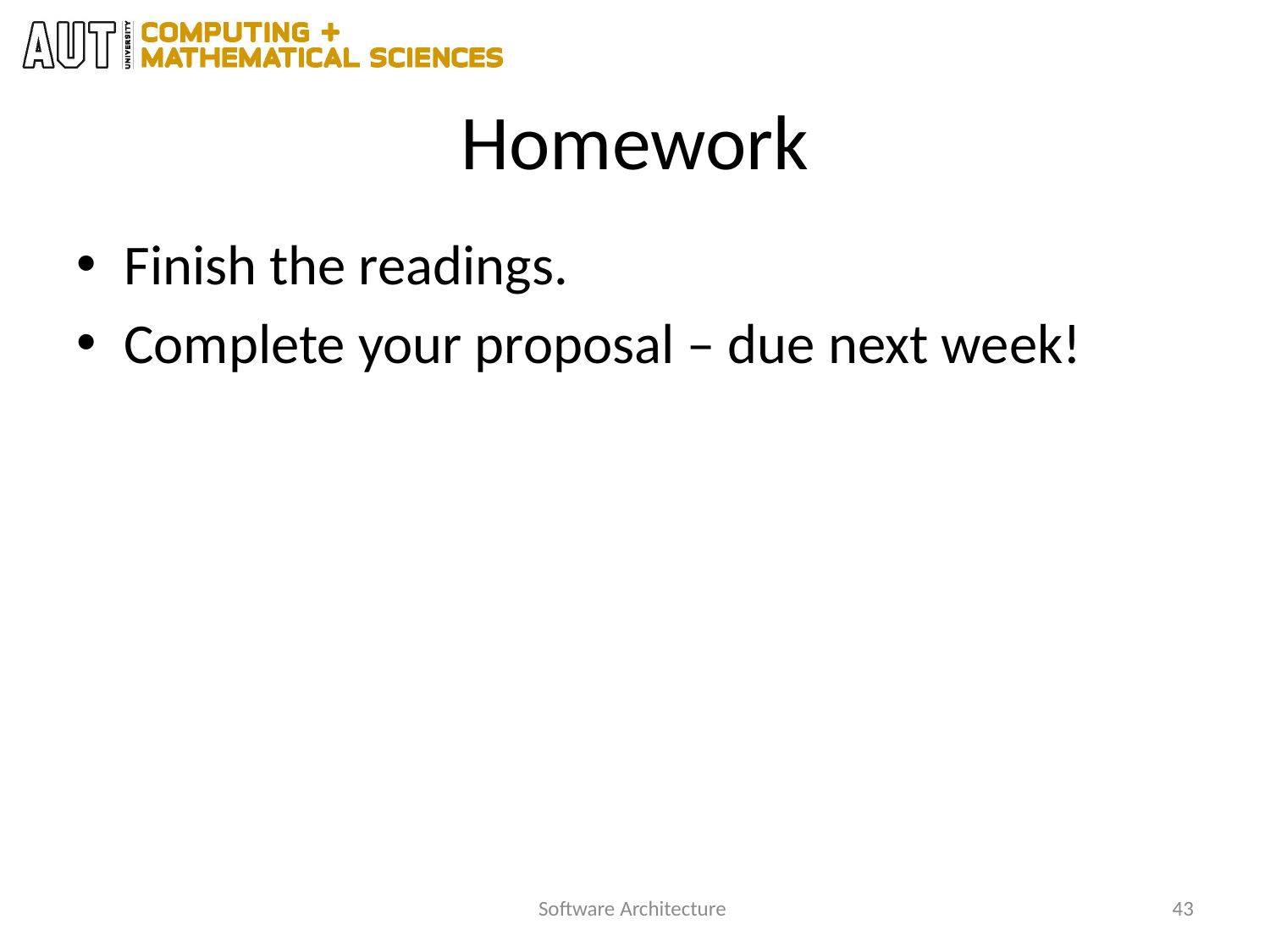

# Homework
Finish the readings.
Complete your proposal – due next week!
Software Architecture
43